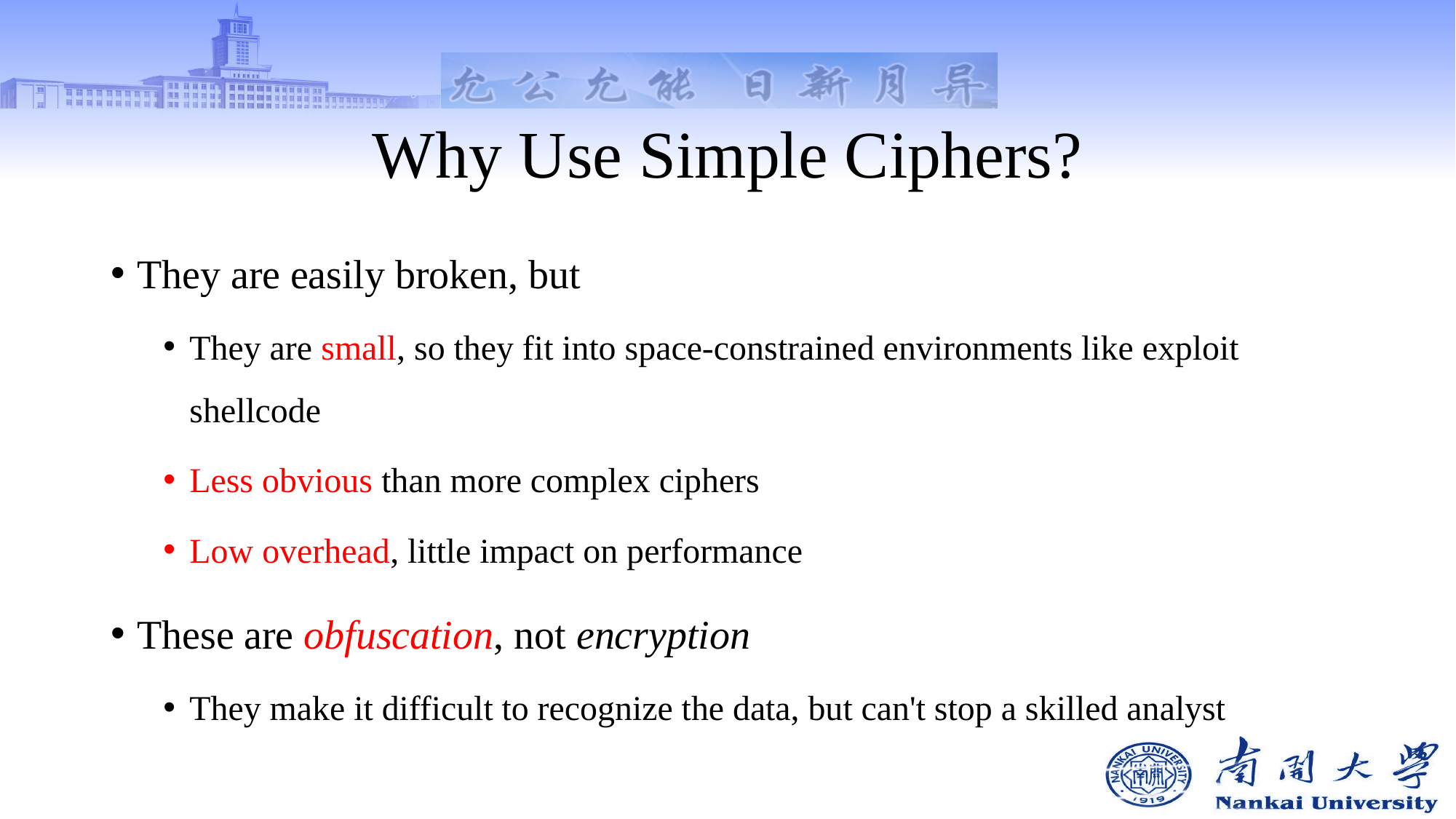

# Why Use Simple Ciphers?
They are easily broken, but
They are small, so they fit into space-constrained environments like exploit shellcode
Less obvious than more complex ciphers
Low overhead, little impact on performance
These are obfuscation, not encryption
They make it difficult to recognize the data, but can't stop a skilled analyst